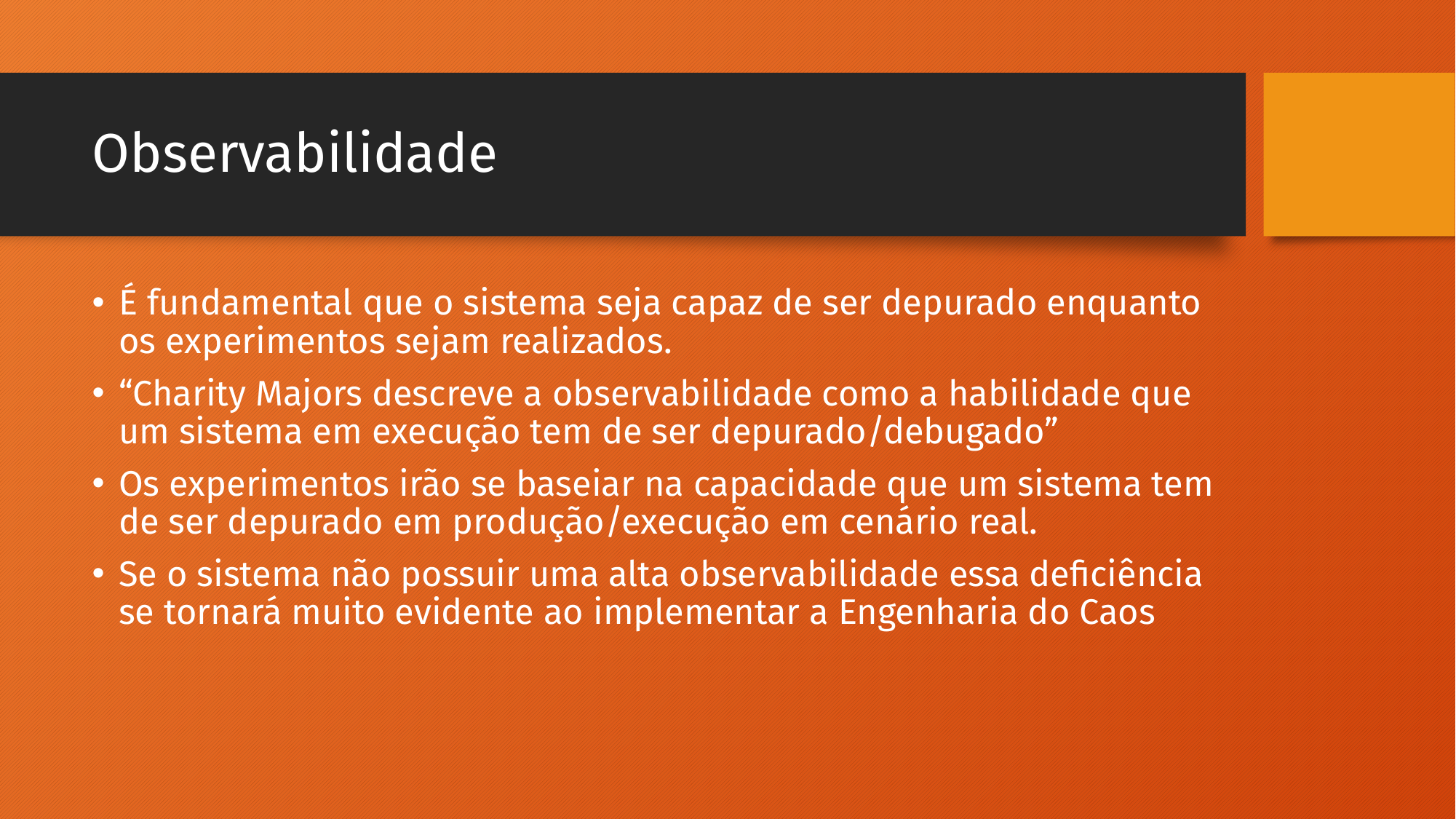

# Observabilidade
É fundamental que o sistema seja capaz de ser depurado enquanto os experimentos sejam realizados.
“Charity Majors descreve a observabilidade como a habilidade que um sistema em execução tem de ser depurado/debugado”
Os experimentos irão se baseiar na capacidade que um sistema tem de ser depurado em produção/execução em cenário real.
Se o sistema não possuir uma alta observabilidade essa deficiência se tornará muito evidente ao implementar a Engenharia do Caos